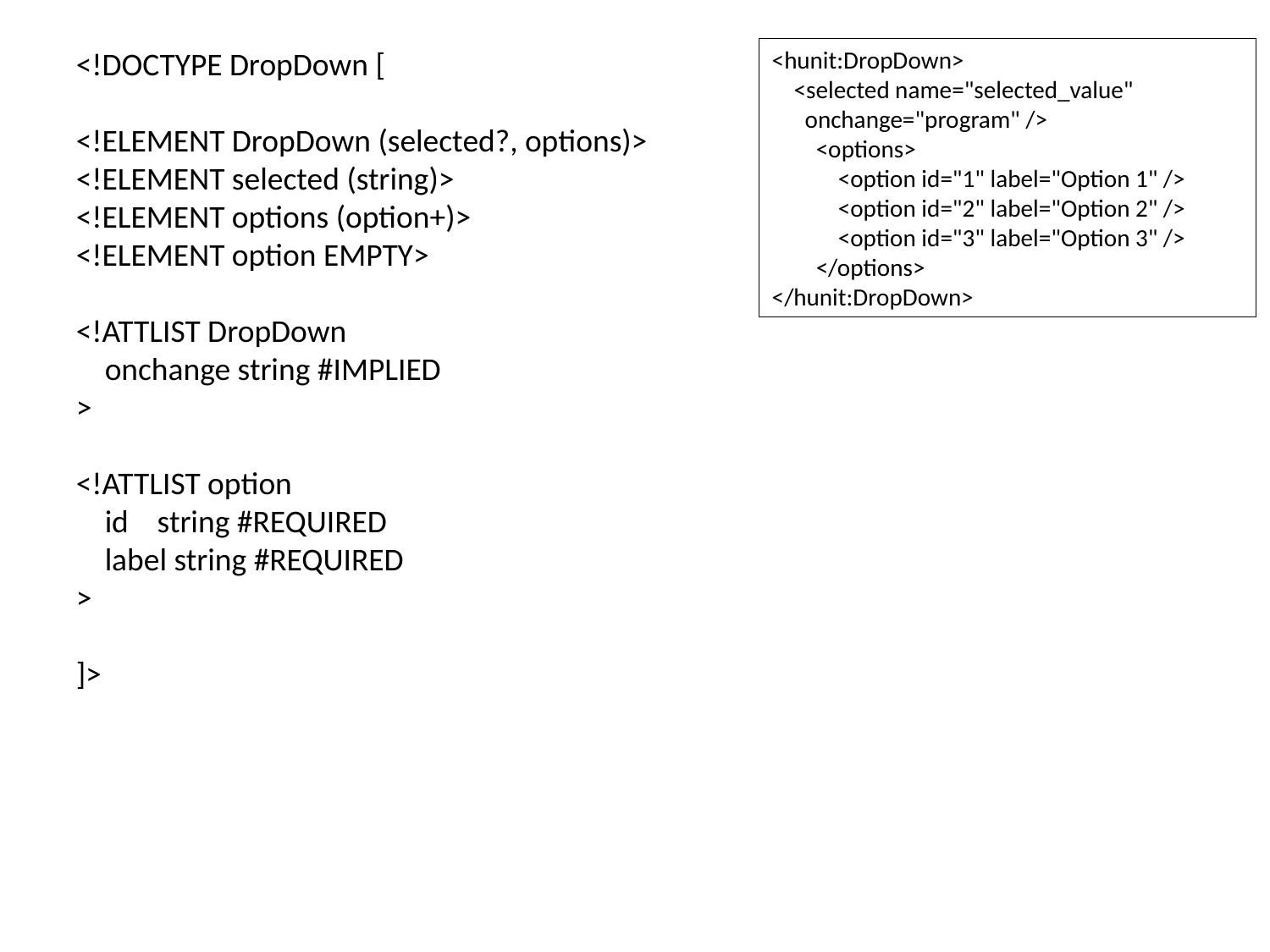

<!DOCTYPE DropDown [

<!ELEMENT DropDown (selected?, options)>
<!ELEMENT selected (string)>
<!ELEMENT options (option+)>
<!ELEMENT option EMPTY>

<!ATTLIST DropDown
    onchange string #IMPLIED
>

<!ATTLIST option
    id    string #REQUIRED
    label string #REQUIRED
>

]>
<hunit:DropDown>
    <selected name="selected_value"
      onchange="program" />
        <options>
            <option id="1" label="Option 1" />
            <option id="2" label="Option 2" />
            <option id="3" label="Option 3" />
        </options>
</hunit:DropDown>